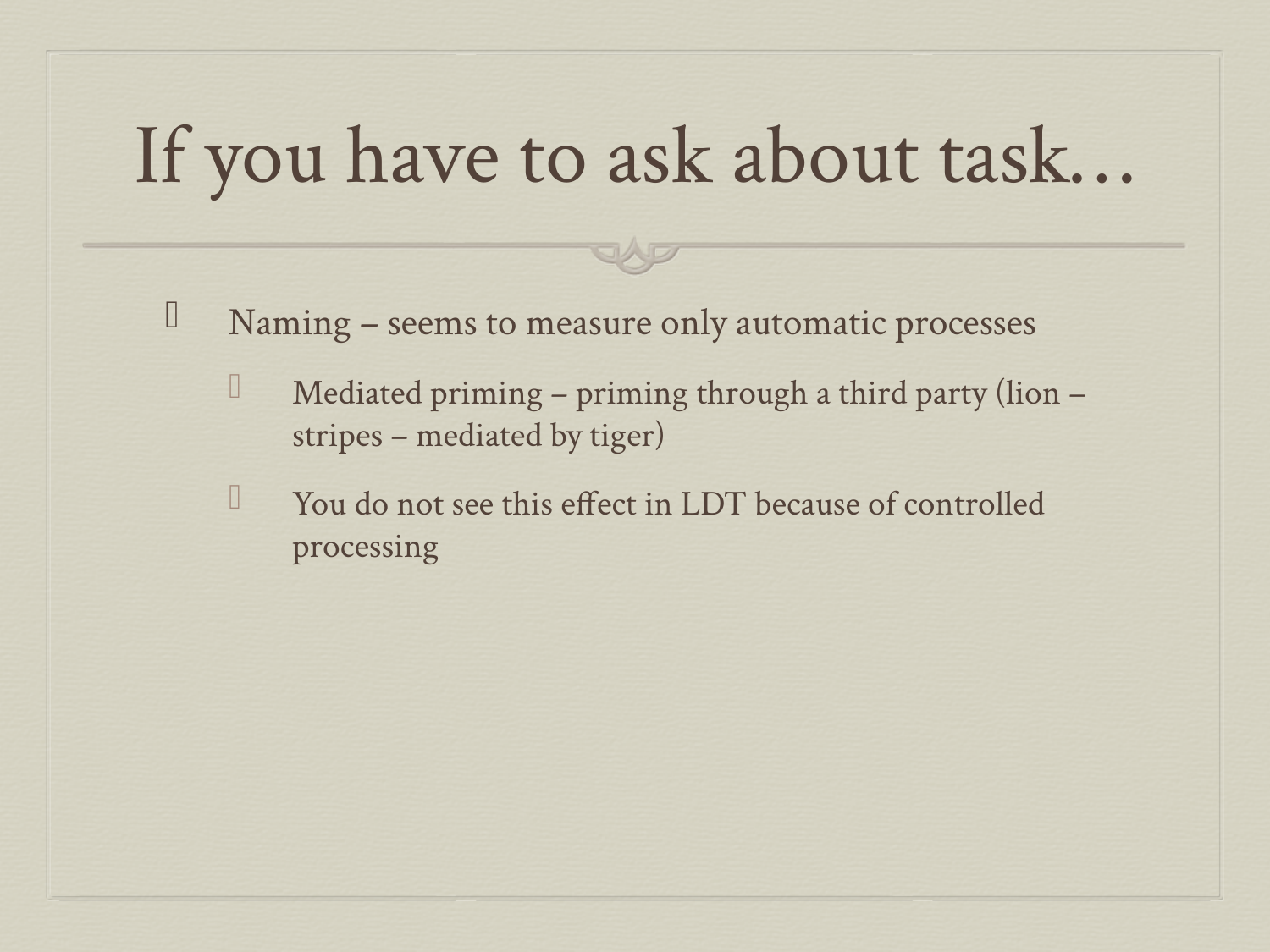

# If you have to ask about task…
Naming – seems to measure only automatic processes
Mediated priming – priming through a third party (lion – stripes – mediated by tiger)
You do not see this effect in LDT because of controlled processing